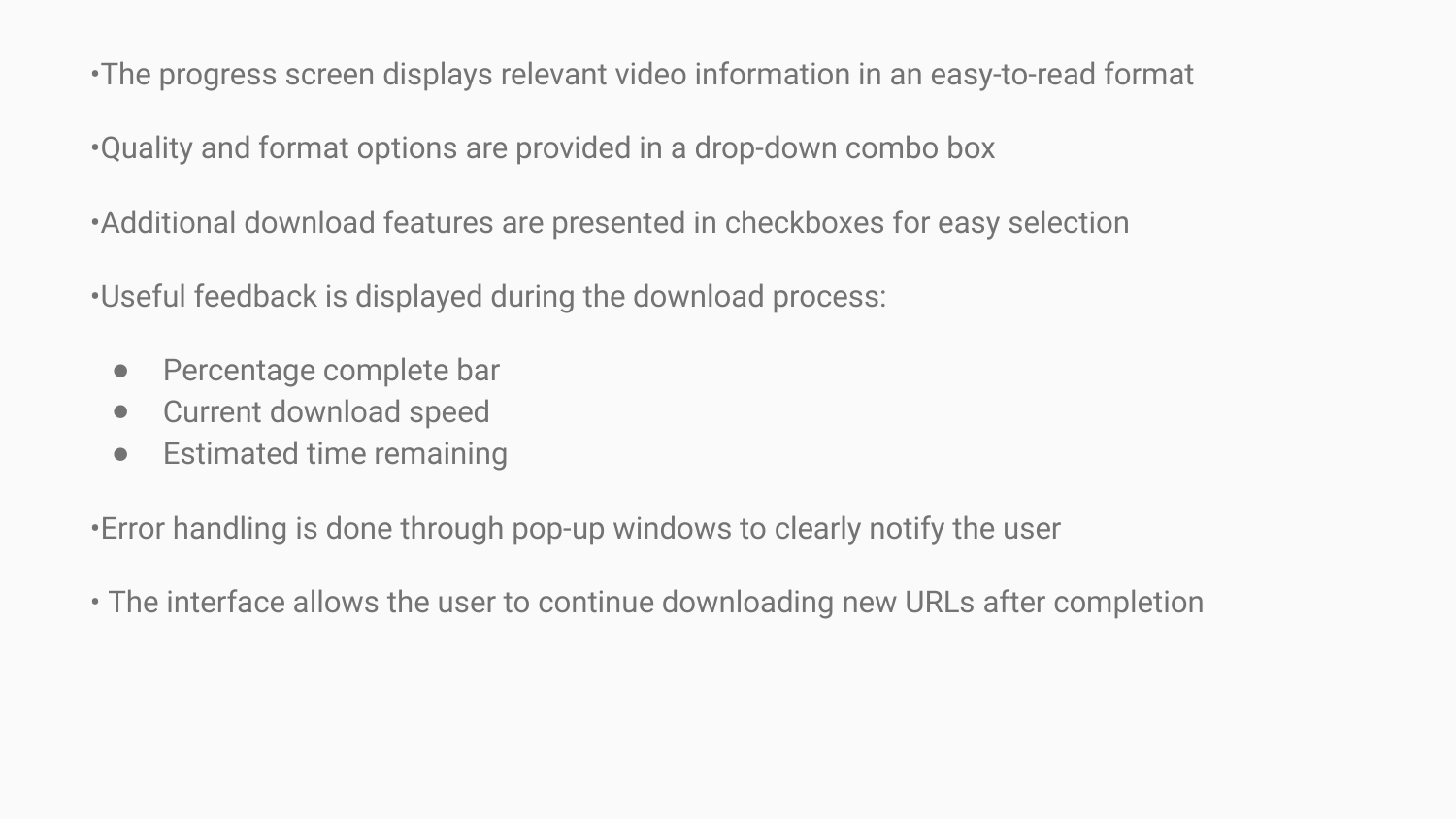

•The progress screen displays relevant video information in an easy-to-read format
•Quality and format options are provided in a drop-down combo box
•Additional download features are presented in checkboxes for easy selection
•Useful feedback is displayed during the download process:
Percentage complete bar
Current download speed
Estimated time remaining
•Error handling is done through pop-up windows to clearly notify the user
• The interface allows the user to continue downloading new URLs after completion